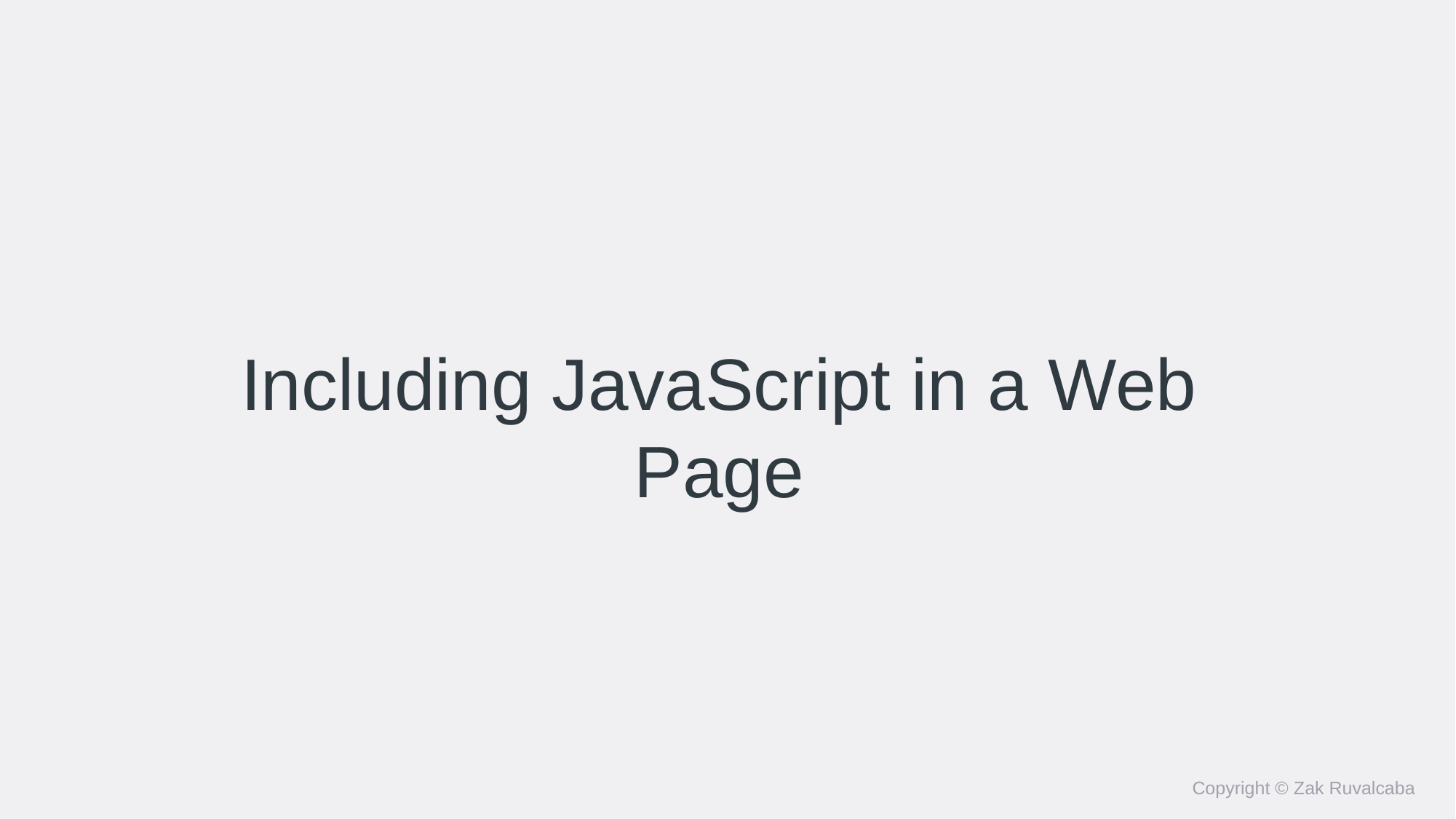

# Including JavaScript in a Web Page